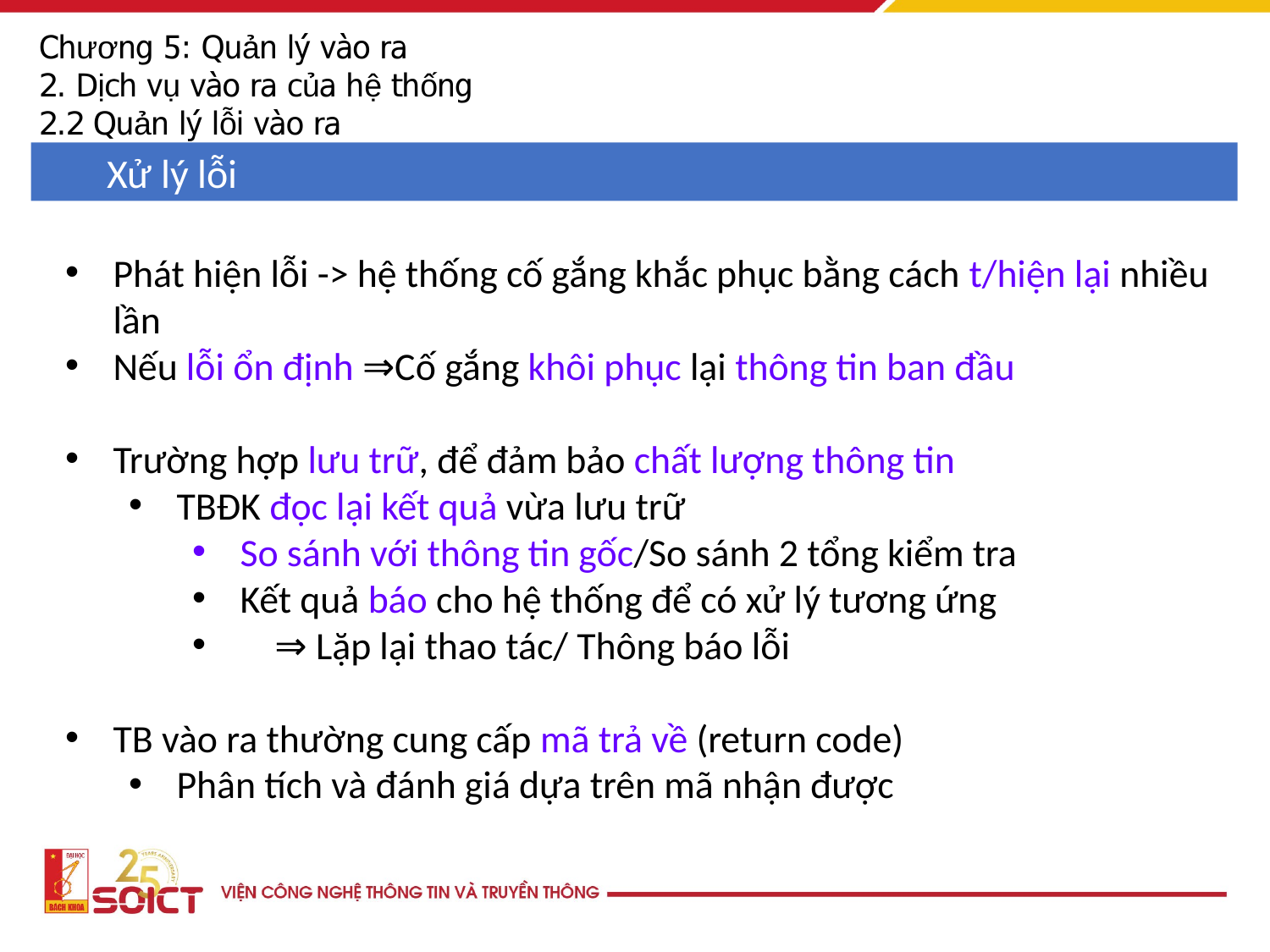

Chương 5: Quản lý vào ra
2. Dịch vụ vào ra của hệ thống
2.2 Quản lý lỗi vào ra
Xử lý lỗi

Phát hiện lỗi -> hệ thống cố gắng khắc phục bằng cách t/hiện lại nhiều lần
Nếu lỗi ổn định ⇒Cố gắng khôi phục lại thông tin ban đầu

Trường hợp lưu trữ, để đảm bảo chất lượng thông tin
TBĐK đọc lại kết quả vừa lưu trữ
So sánh với thông tin gốc/So sánh 2 tổng kiểm tra
Kết quả báo cho hệ thống để có xử lý tương ứng
    ⇒ Lặp lại thao tác/ Thông báo lỗi

TB vào ra thường cung cấp mã trả về (return code)
Phân tích và đánh giá dựa trên mã nhận được